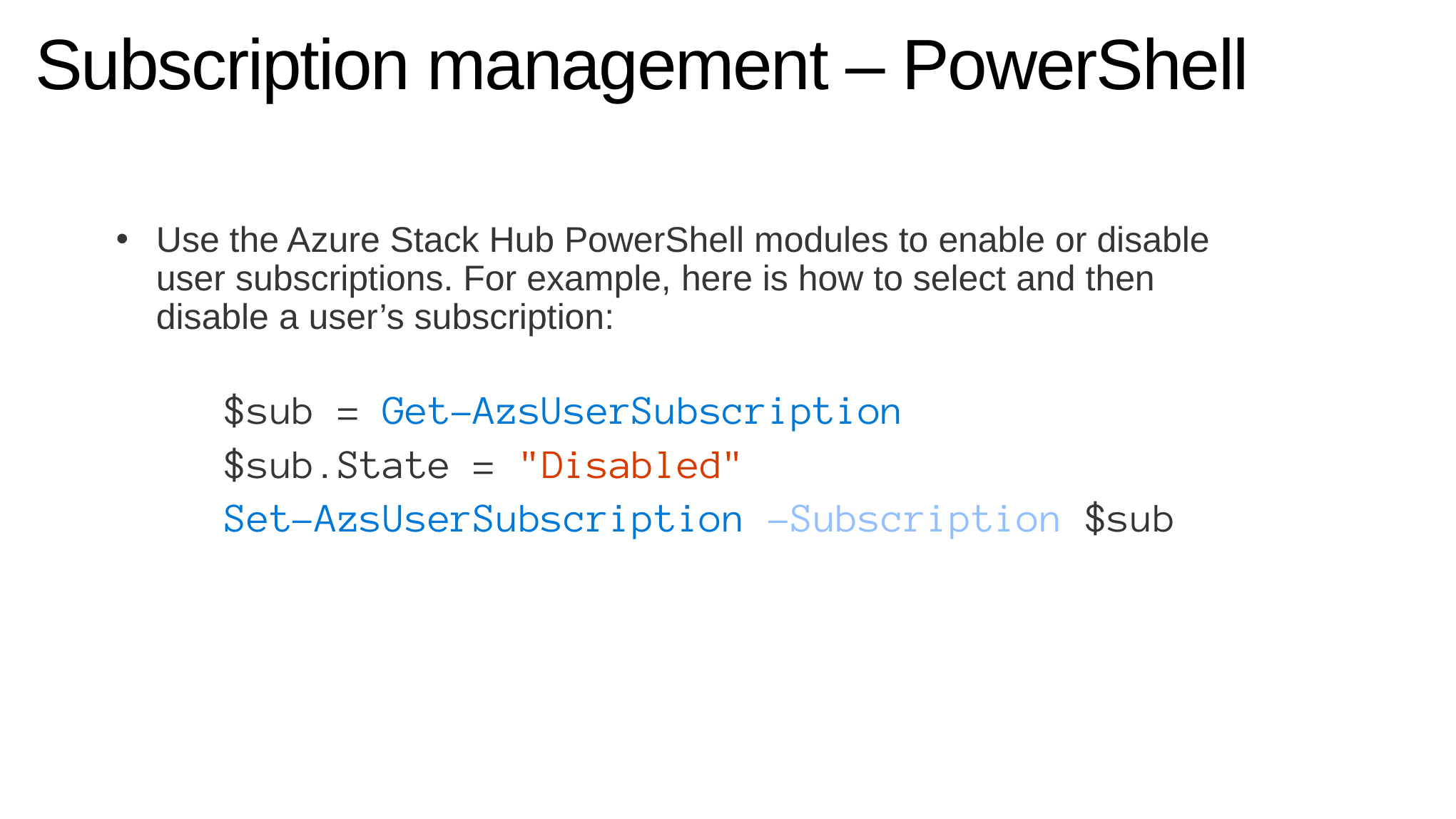

# Subscription management – PowerShell
Use the Azure Stack Hub PowerShell modules to enable or disable user subscriptions. For example, here is how to select and then disable a user’s subscription:
$sub = Get-AzsUserSubscription
$sub.State = "Disabled"
Set-AzsUserSubscription -Subscription $sub